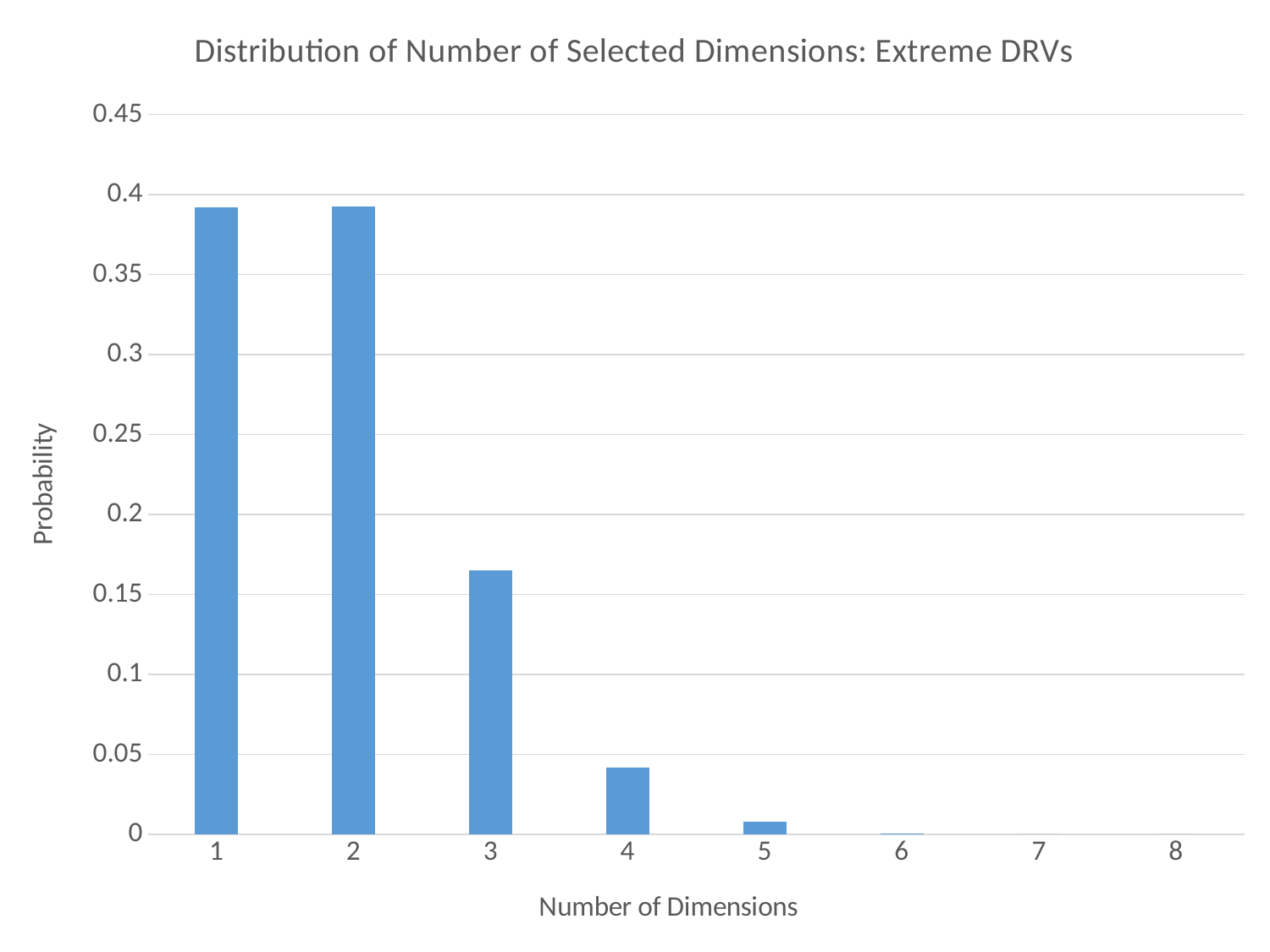

### Chart: Distribution of Number of Selected Dimensions: Extreme DRVs

| Category |  |
|---|---|